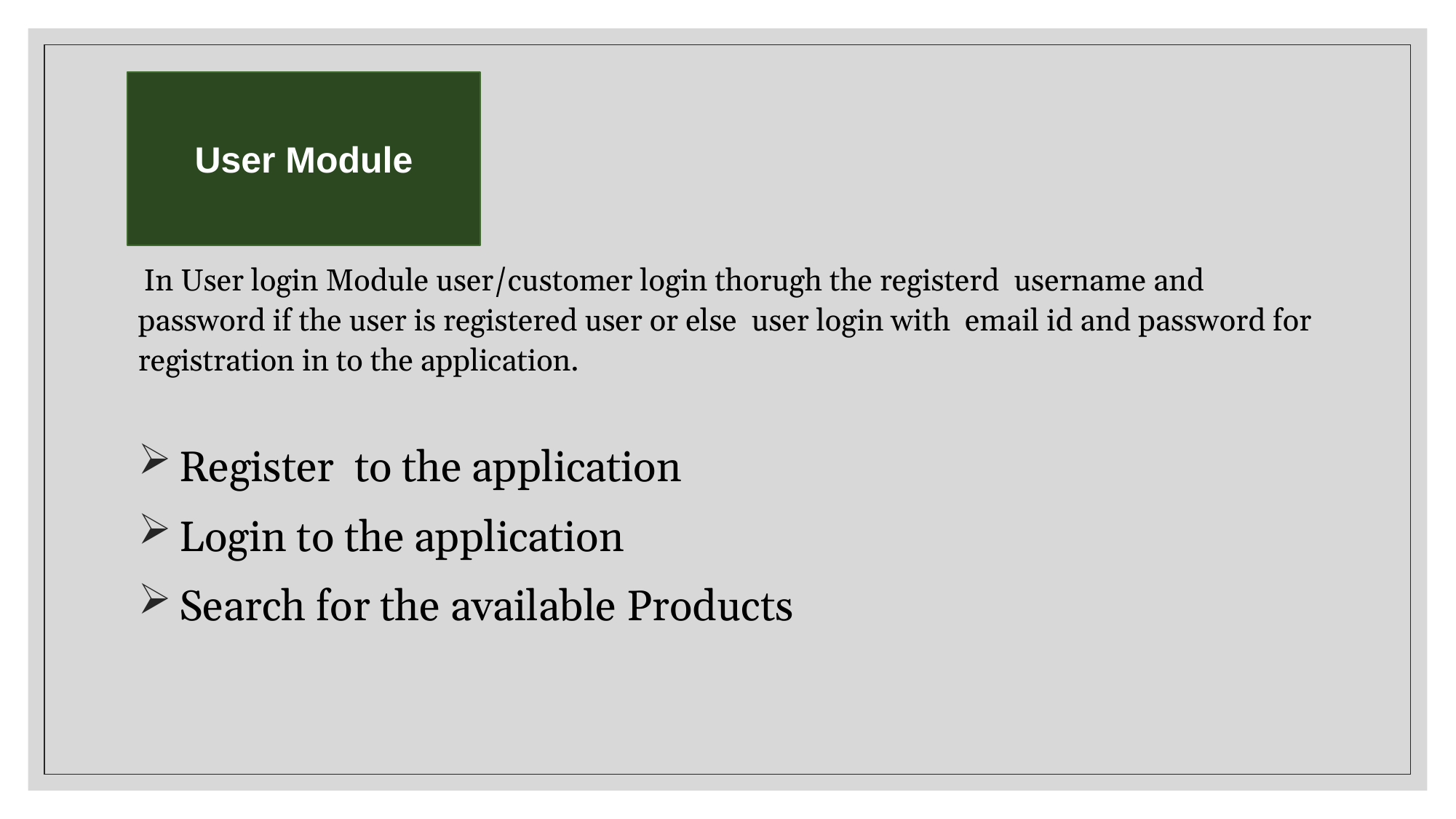

User Module
#
 In User login Module user/customer login thorugh the registerd  username and password if the user is registered user or else  user login with  email id and password for registration in to the application.

Register  to the application
Login to the application
Search for the available Products